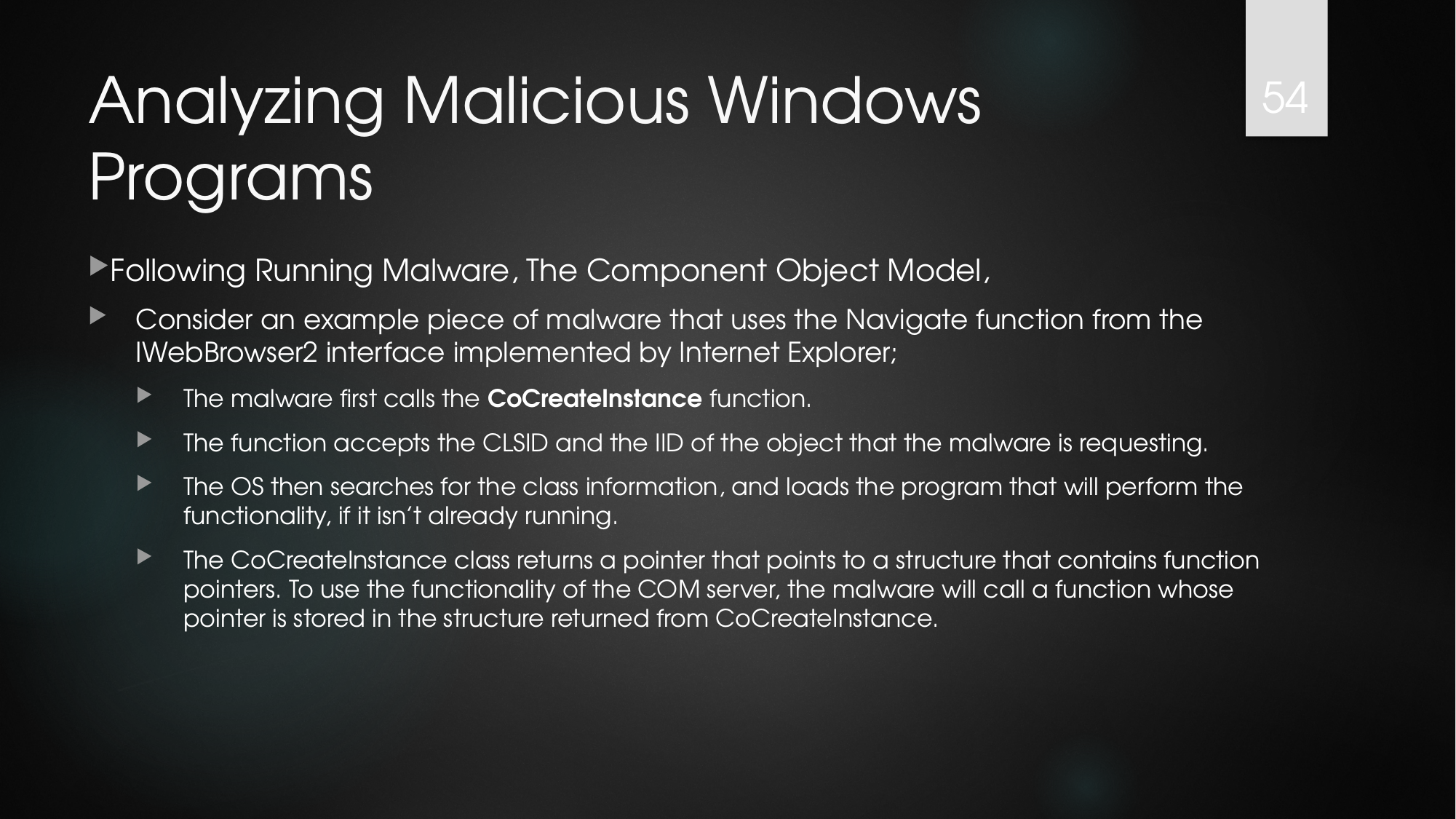

54
# Analyzing Malicious Windows Programs
Following Running Malware, The Component Object Model,
Consider an example piece of malware that uses the Navigate function from the IWebBrowser2 interface implemented by Internet Explorer;
The malware first calls the CoCreateInstance function.
The function accepts the CLSID and the IID of the object that the malware is requesting.
The OS then searches for the class information, and loads the program that will perform the functionality, if it isn’t already running.
The CoCreateInstance class returns a pointer that points to a structure that contains function pointers. To use the functionality of the COM server, the malware will call a function whose pointer is stored in the structure returned from CoCreateInstance.